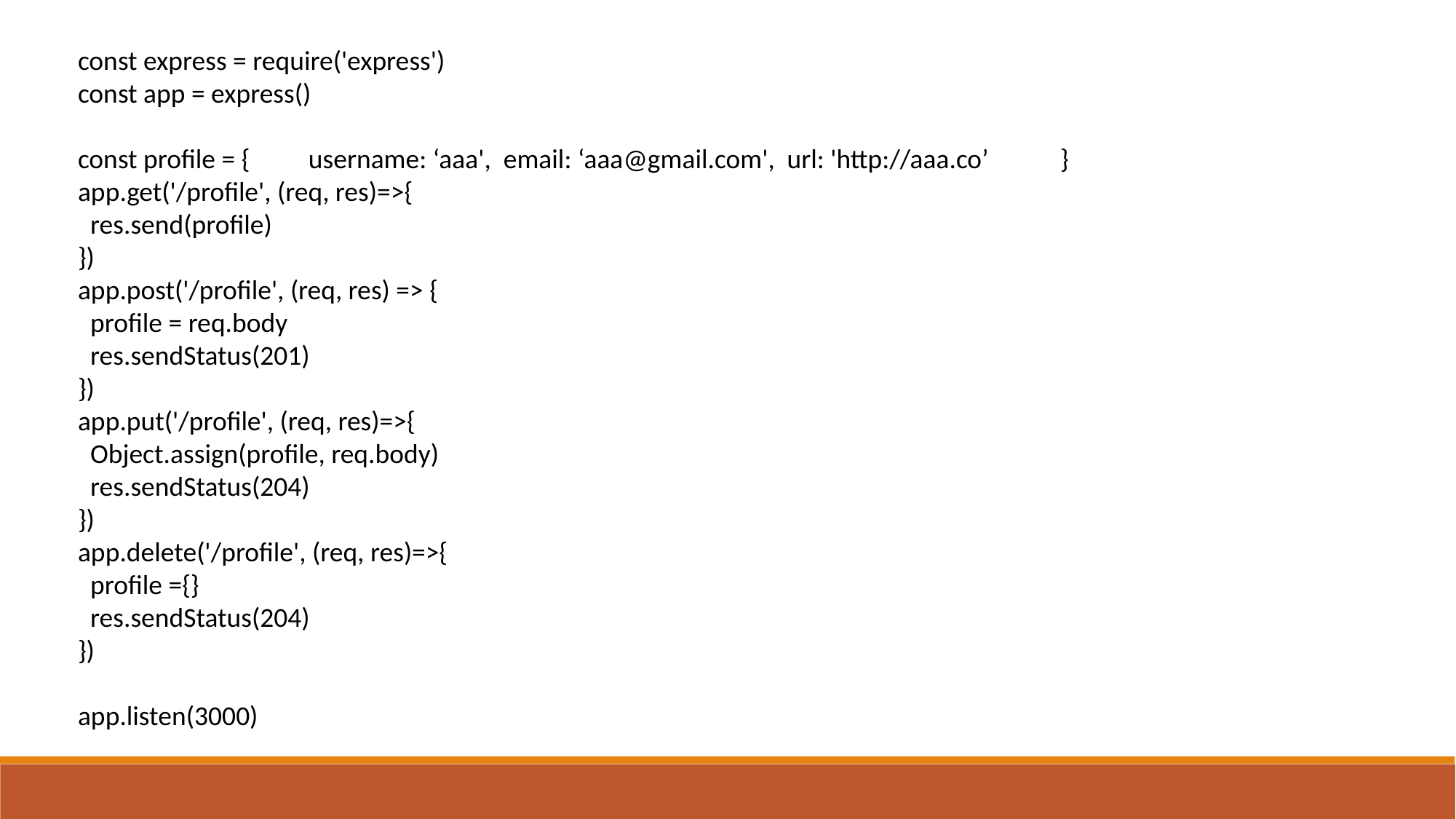

const express = require('express')
const app = express()

const profile = {	  username: ‘aaa',  email: ‘aaa@gmail.com',  url: 'http://aaa.co’	}
app.get('/profile', (req, res)=>{
  res.send(profile)
})
app.post('/profile', (req, res) => {
  profile = req.body
  res.sendStatus(201)
})
app.put('/profile', (req, res)=>{
  Object.assign(profile, req.body)
  res.sendStatus(204)
})
app.delete('/profile', (req, res)=>{
  profile ={}
  res.sendStatus(204)
})

app.listen(3000)